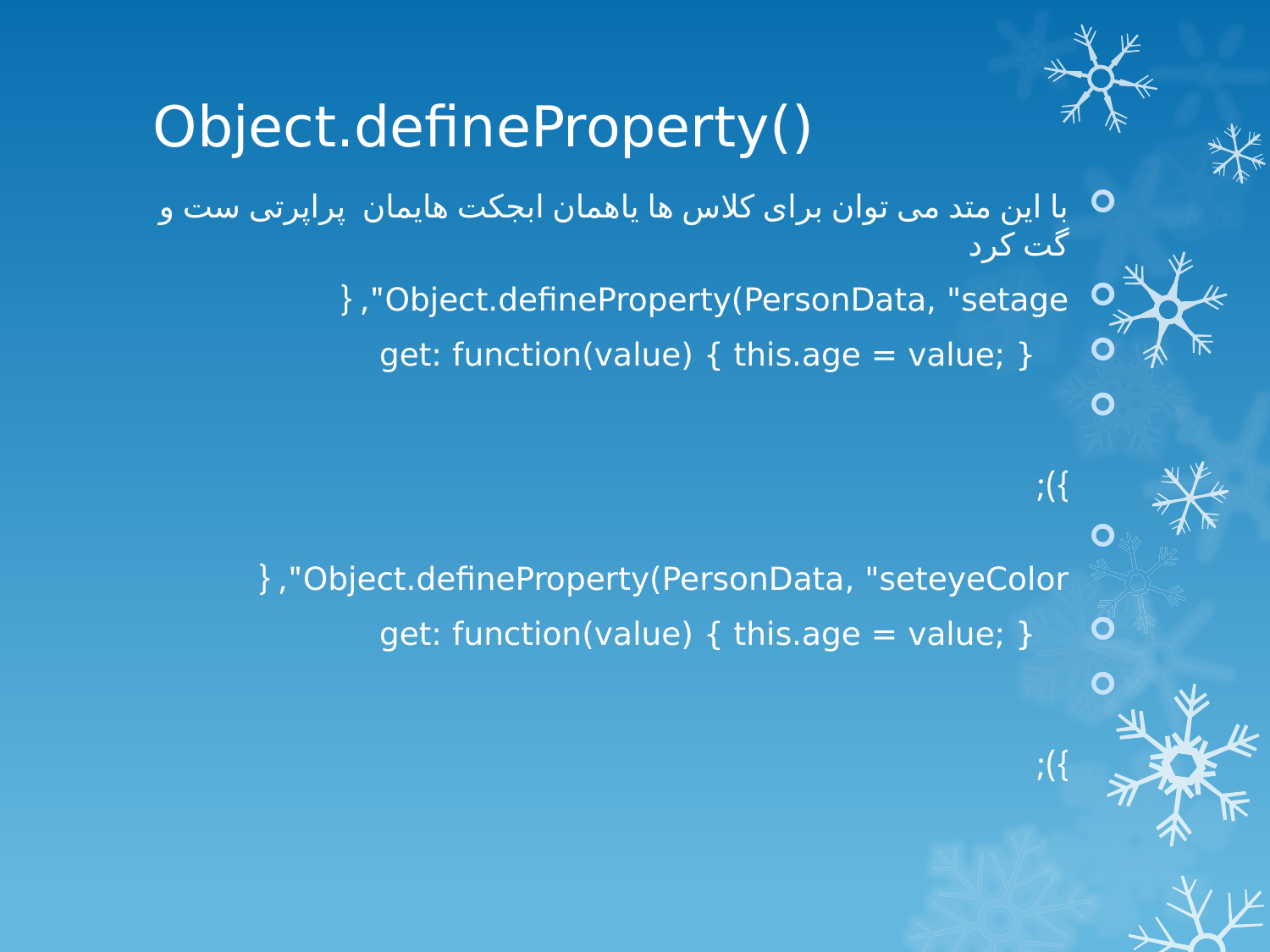

# Object.defineProperty()
با این متد می توان برای کلاس ها یاهمان ابجکت هایمان  پراپرتی ست و گت کرد
Object.defineProperty(PersonData, "setage", {
    get: function(value) { this.age = value; }
});
Object.defineProperty(PersonData, "seteyeColor", {
    get: function(value) { this.age = value; }
});